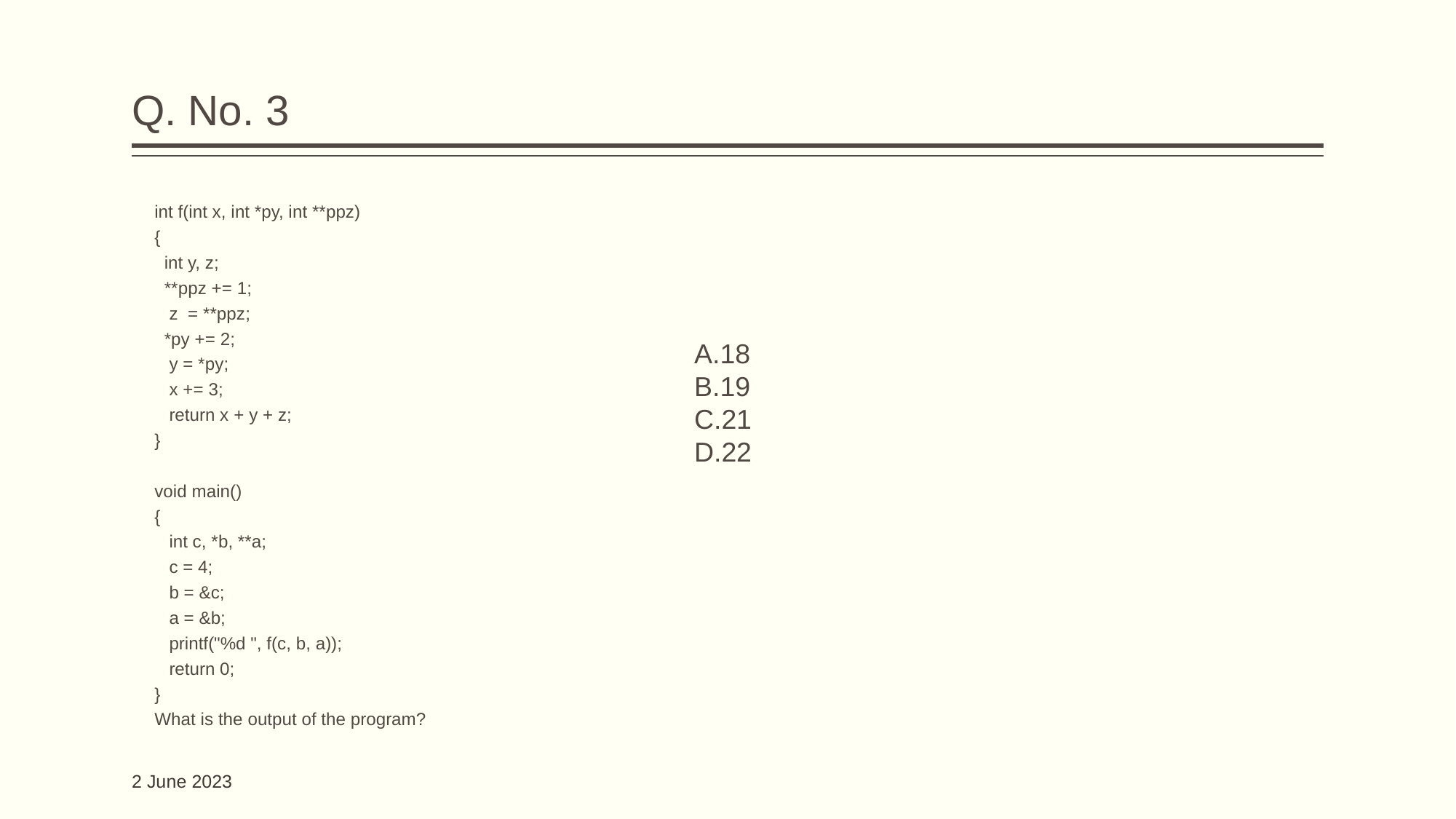

# Q. No. 3
int f(int x, int *py, int **ppz)
{
  int y, z;
  **ppz += 1;
   z  = **ppz;
  *py += 2;
   y = *py;
   x += 3;
   return x + y + z;
}

void main()
{
   int c, *b, **a;
   c = 4;
   b = &c;
   a = &b;
   printf("%d ", f(c, b, a));
   return 0;
}
What is the output of the program?

A.18
B.19
C.21
D.22
2 June 2023